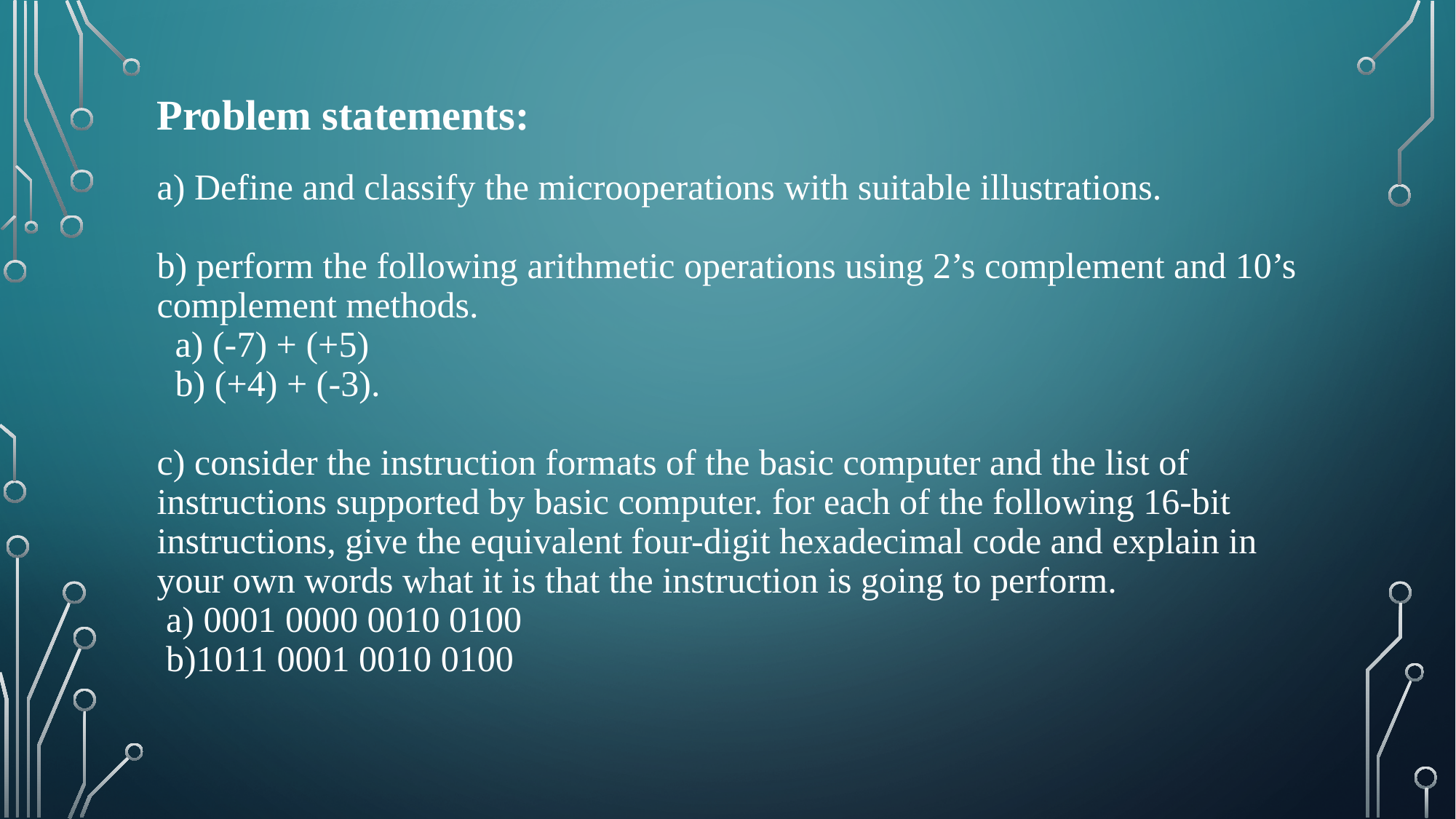

# Problem statements: a) Define and classify the microoperations with suitable illustrations. b) perform the following arithmetic operations using 2’s complement and 10’s complement methods. a) (-7) + (+5) b) (+4) + (-3). c) consider the instruction formats of the basic computer and the list of instructions supported by basic computer. for each of the following 16-bit instructions, give the equivalent four-digit hexadecimal code and explain in your own words what it is that the instruction is going to perform. a) 0001 0000 0010 0100 b)1011 0001 0010 0100